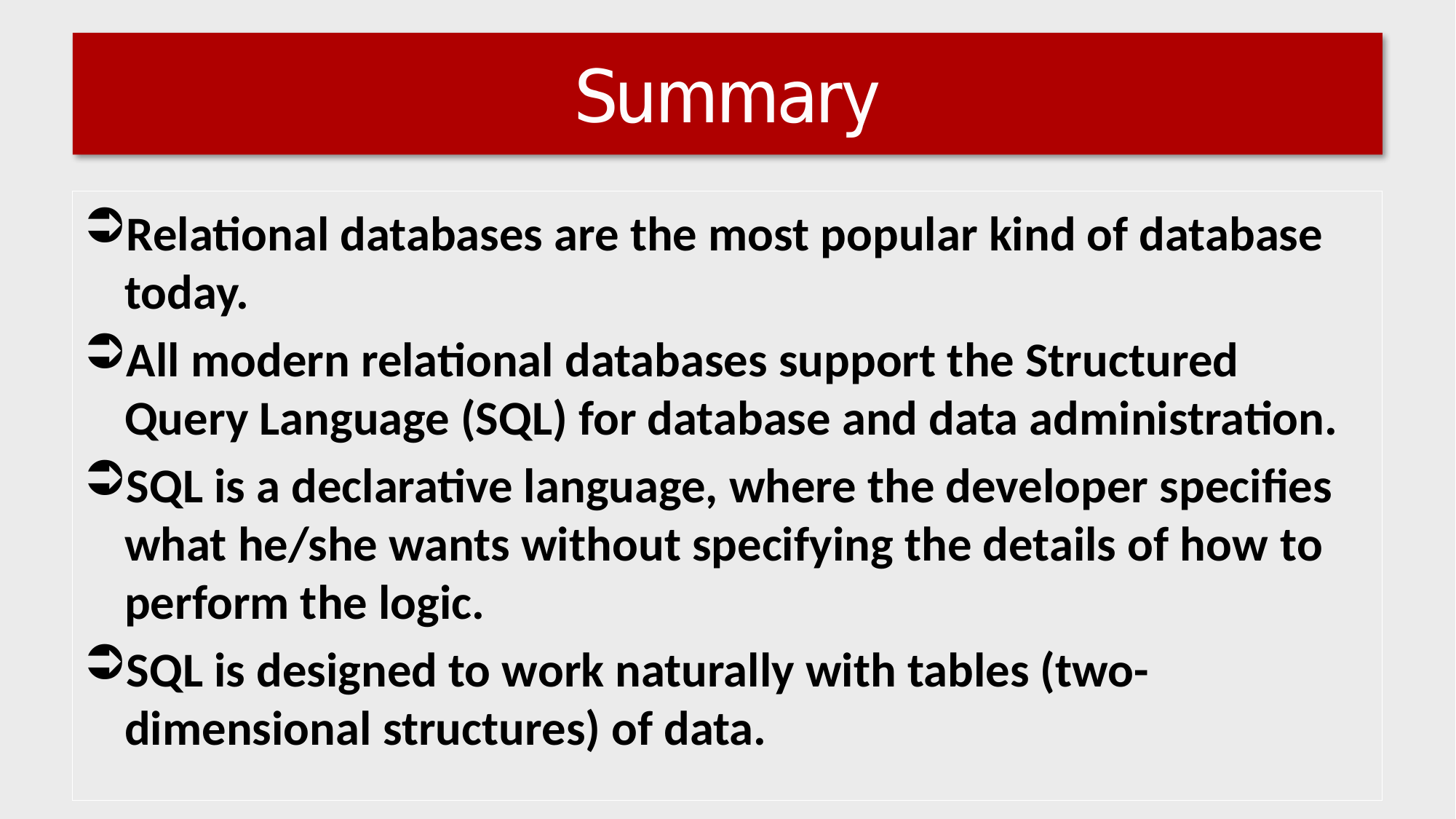

# Summary
Relational databases are the most popular kind of database today.
All modern relational databases support the Structured Query Language (SQL) for database and data administration.
SQL is a declarative language, where the developer specifies what he/she wants without specifying the details of how to perform the logic.
SQL is designed to work naturally with tables (two-dimensional structures) of data.